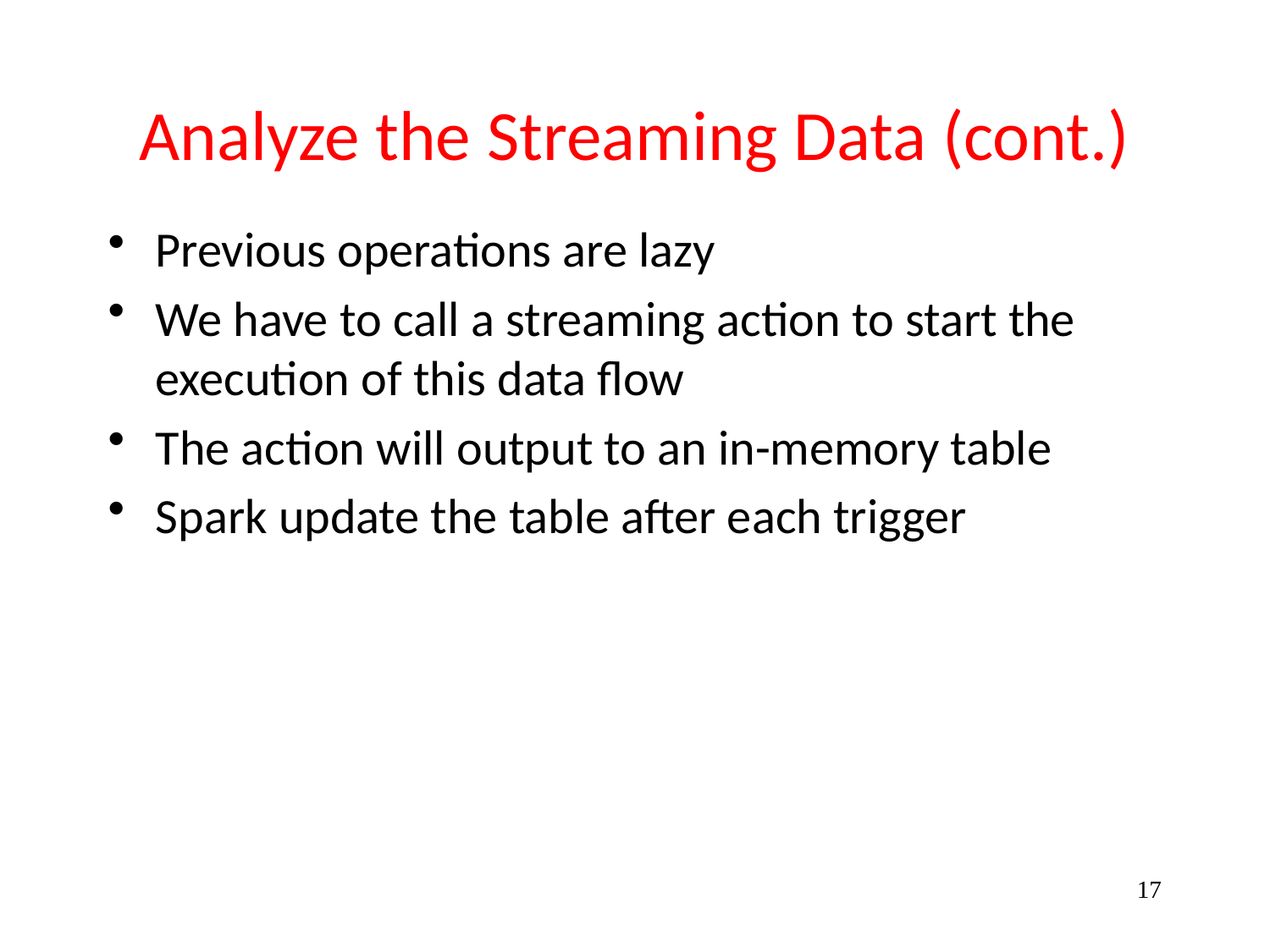

# Analyze the Streaming Data (cont.)
Previous operations are lazy
We have to call a streaming action to start the execution of this data flow
The action will output to an in-memory table
Spark update the table after each trigger
17